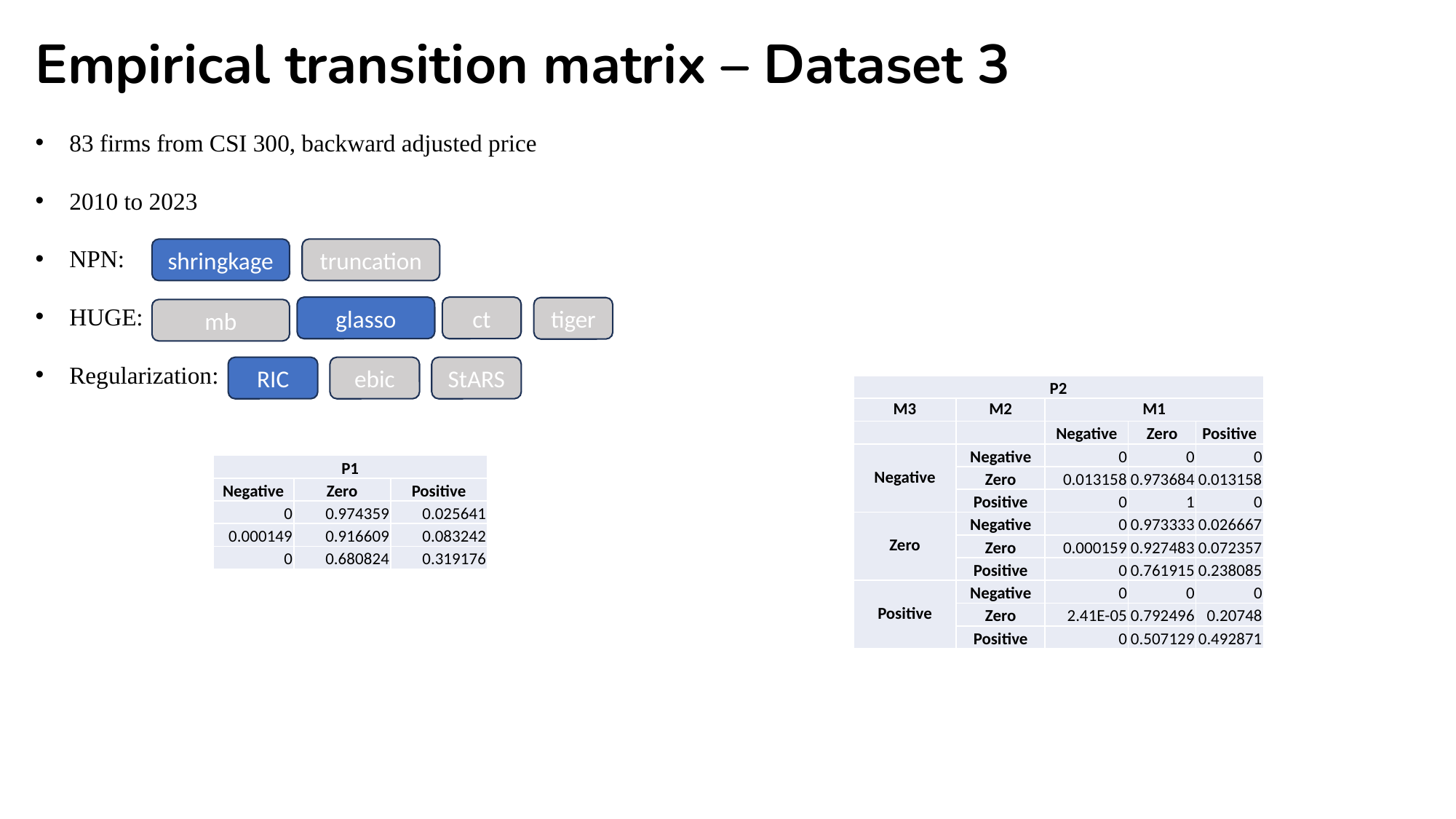

Empirical transition matrix – Dataset 3
83 firms from CSI 300, backward adjusted price

2010 to 2023

NPN:

HUGE:

Regularization:
shringkage
truncation
glasso
ct
tiger
mb
RIC
ebic
StARS
| P2 |  |  |  |  |
| --- | --- | --- | --- | --- |
| M3 | M2 | M1 |  |  |
|  |  | Negative | Zero | Positive |
| Negative | Negative | 0 | 0 | 0 |
|  | Zero | 0.013158 | 0.973684 | 0.013158 |
|  | Positive | 0 | 1 | 0 |
| Zero | Negative | 0 | 0.973333 | 0.026667 |
|  | Zero | 0.000159 | 0.927483 | 0.072357 |
|  | Positive | 0 | 0.761915 | 0.238085 |
| Positive | Negative | 0 | 0 | 0 |
|  | Zero | 2.41E-05 | 0.792496 | 0.20748 |
|  | Positive | 0 | 0.507129 | 0.492871 |
| P1 |  |  |
| --- | --- | --- |
| Negative | Zero | Positive |
| 0 | 0.974359 | 0.025641 |
| 0.000149 | 0.916609 | 0.083242 |
| 0 | 0.680824 | 0.319176 |